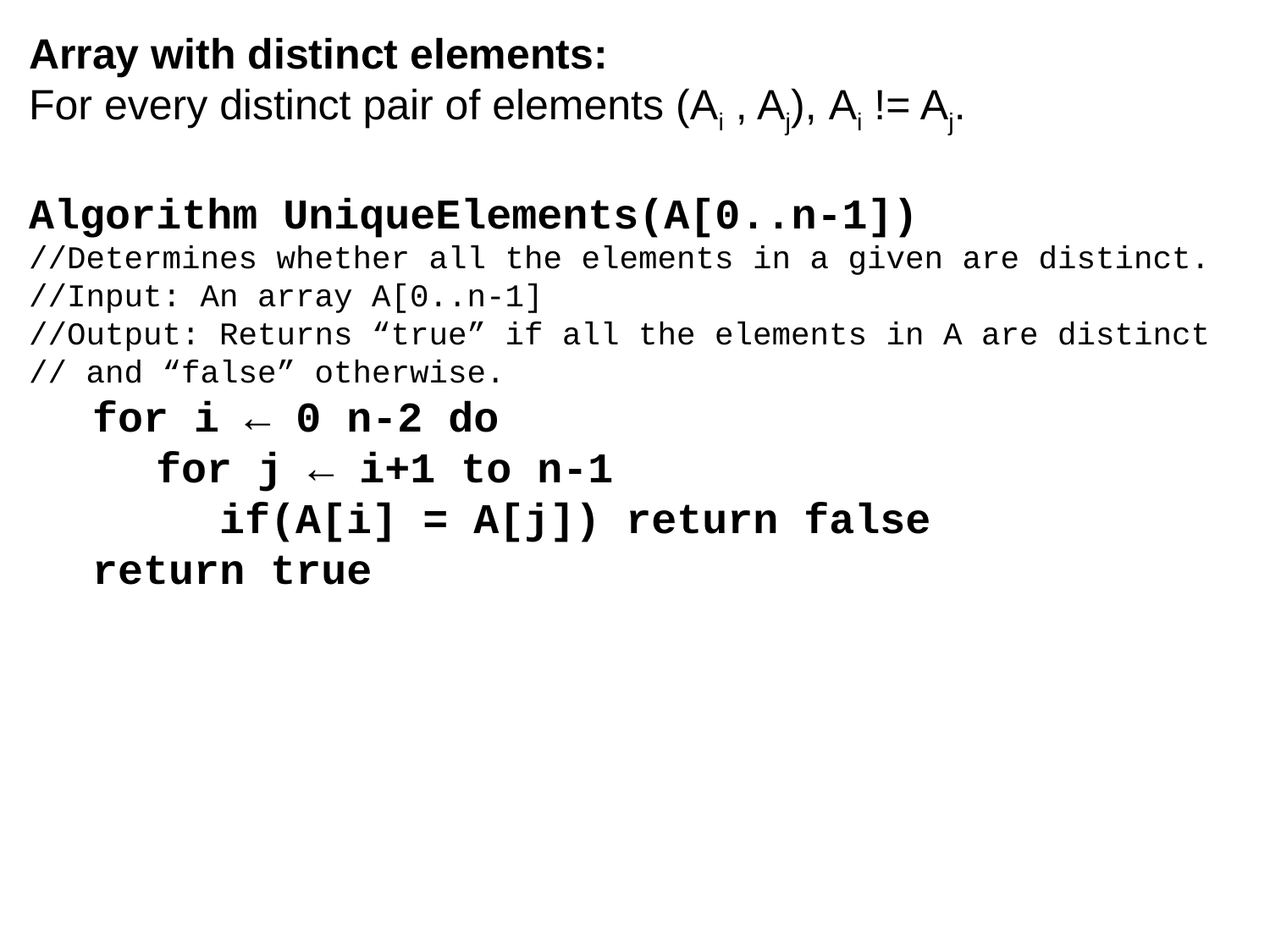

Array with distinct elements:
For every distinct pair of elements (Ai , Aj), Ai != Aj.

Algorithm UniqueElements(A[0..n-1])
//Determines whether all the elements in a given are distinct.
//Input: An array A[0..n-1]
//Output: Returns “true” if all the elements in A are distinct
// and “false” otherwise.
for i ← 0 n-2 do
for j ← i+1 to n-1
if(A[i] = A[j]) return false
return true